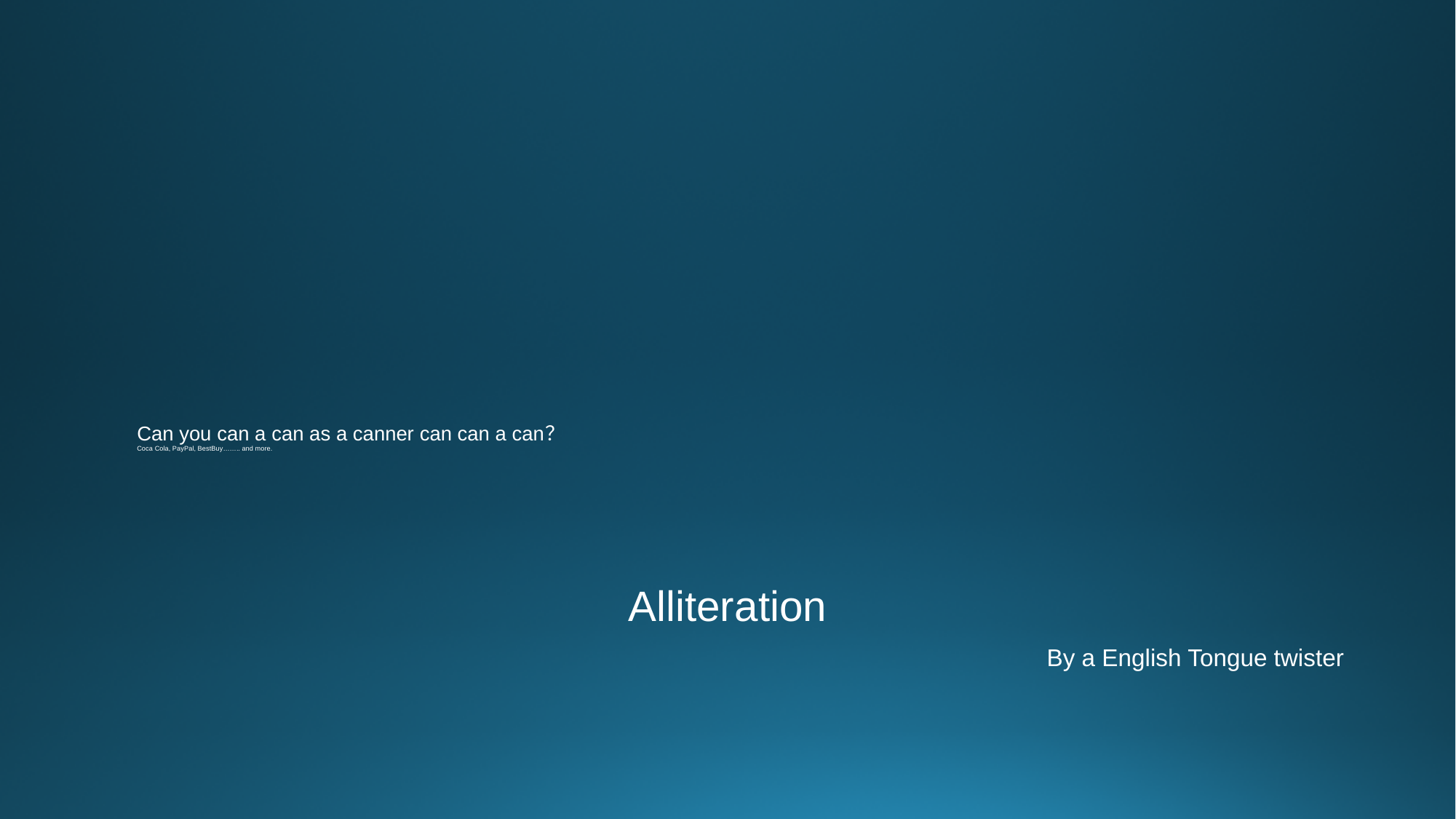

# Can you can a can as a canner can can a can？ Coca Cola, PayPal, BestBuy…….. and more.
Alliteration
By a English Tongue twister